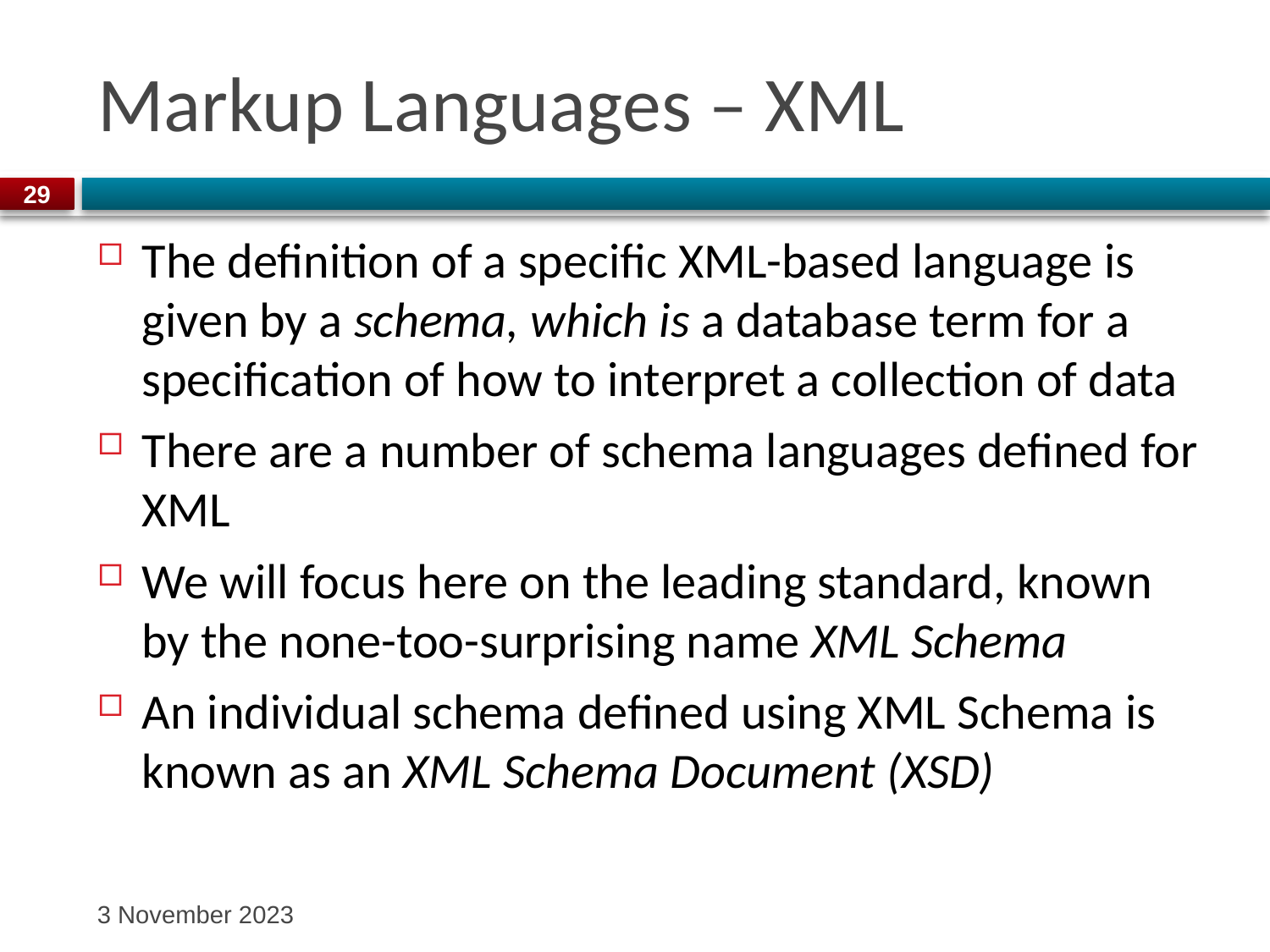

# Markup Languages – XML
29
The definition of a specific XML-based language is given by a schema, which is a database term for a specification of how to interpret a collection of data
There are a number of schema languages defined for XML
We will focus here on the leading standard, known by the none-too-surprising name XML Schema
An individual schema defined using XML Schema is known as an XML Schema Document (XSD)
3 November 2023